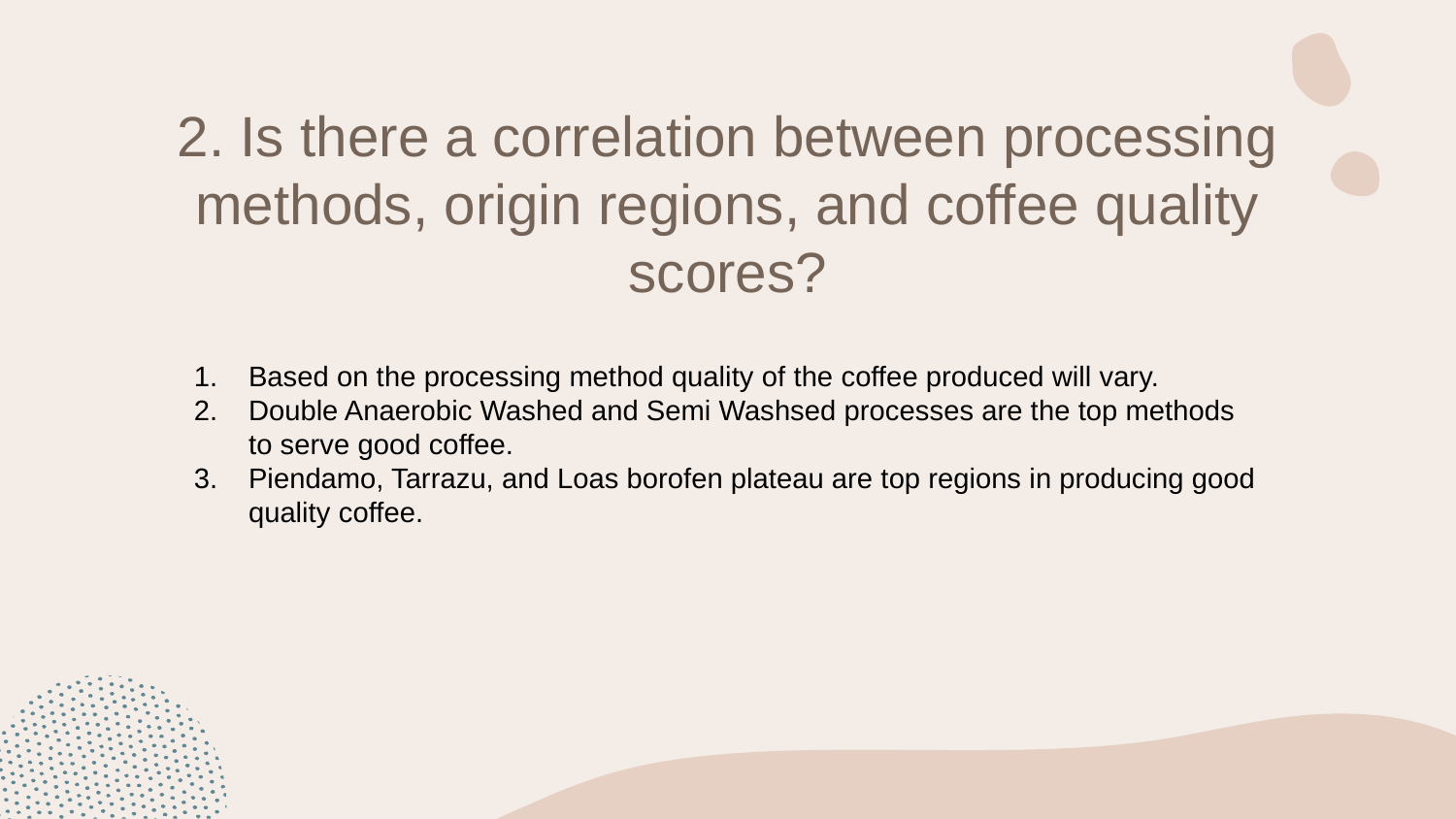

# 2. Is there a correlation between processing methods, origin regions, and coffee quality scores?
Based on the processing method quality of the coffee produced will vary.
Double Anaerobic Washed and Semi Washsed processes are the top methods to serve good coffee.
Piendamo, Tarrazu, and Loas borofen plateau are top regions in producing good quality coffee.